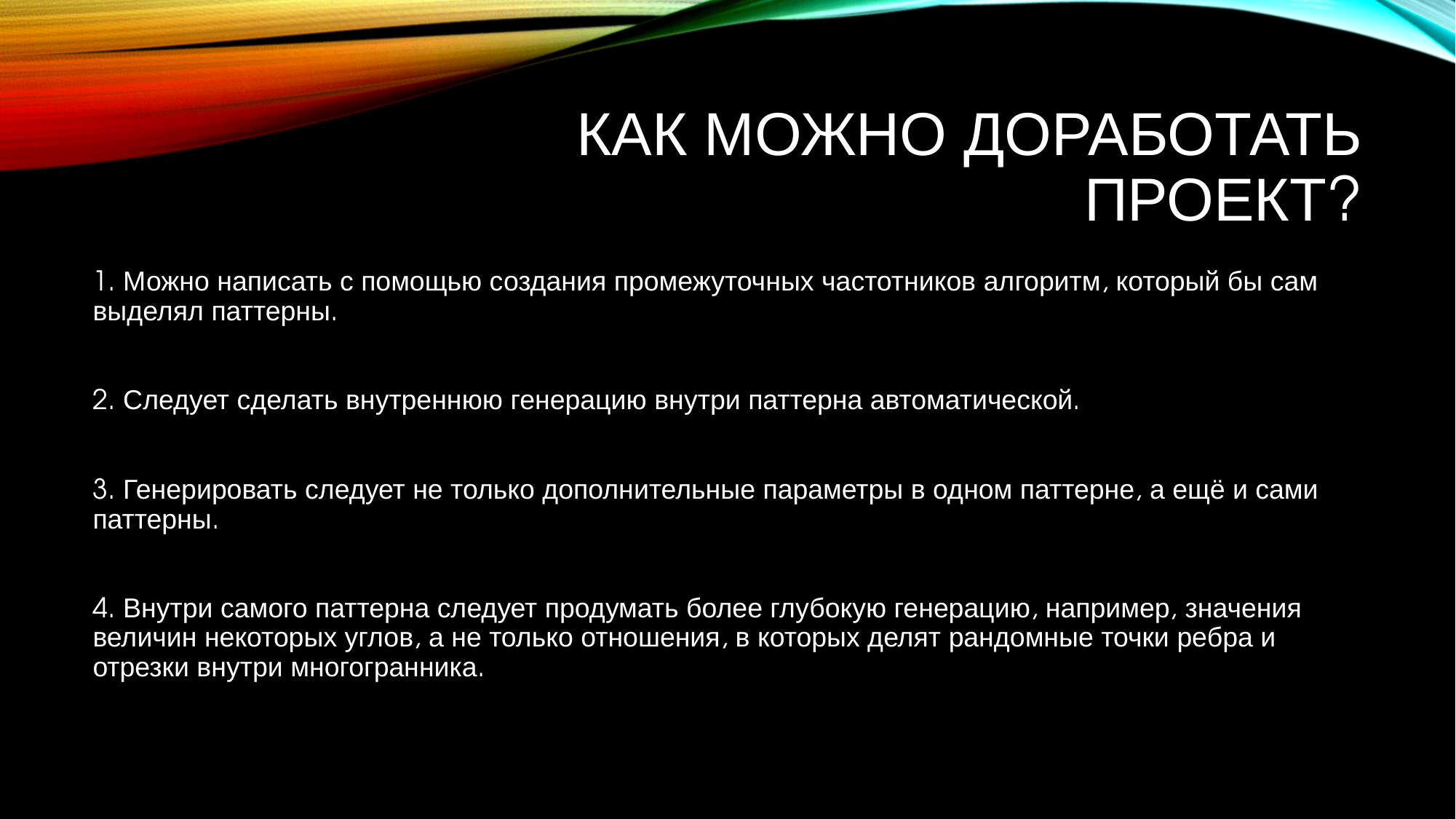

# Как можно доработать проект?
1. Можно написать с помощью создания промежуточных частотников алгоритм, который бы сам выделял паттерны.

2. Следует сделать внутреннюю генерацию внутри паттерна автоматической.

3. Генерировать следует не только дополнительные параметры в одном паттерне, а ещё и сами паттерны.

4. Внутри самого паттерна следует продумать более глубокую генерацию, например, значения величин некоторых углов, а не только отношения, в которых делят рандомные точки ребра и отрезки внутри многогранника.